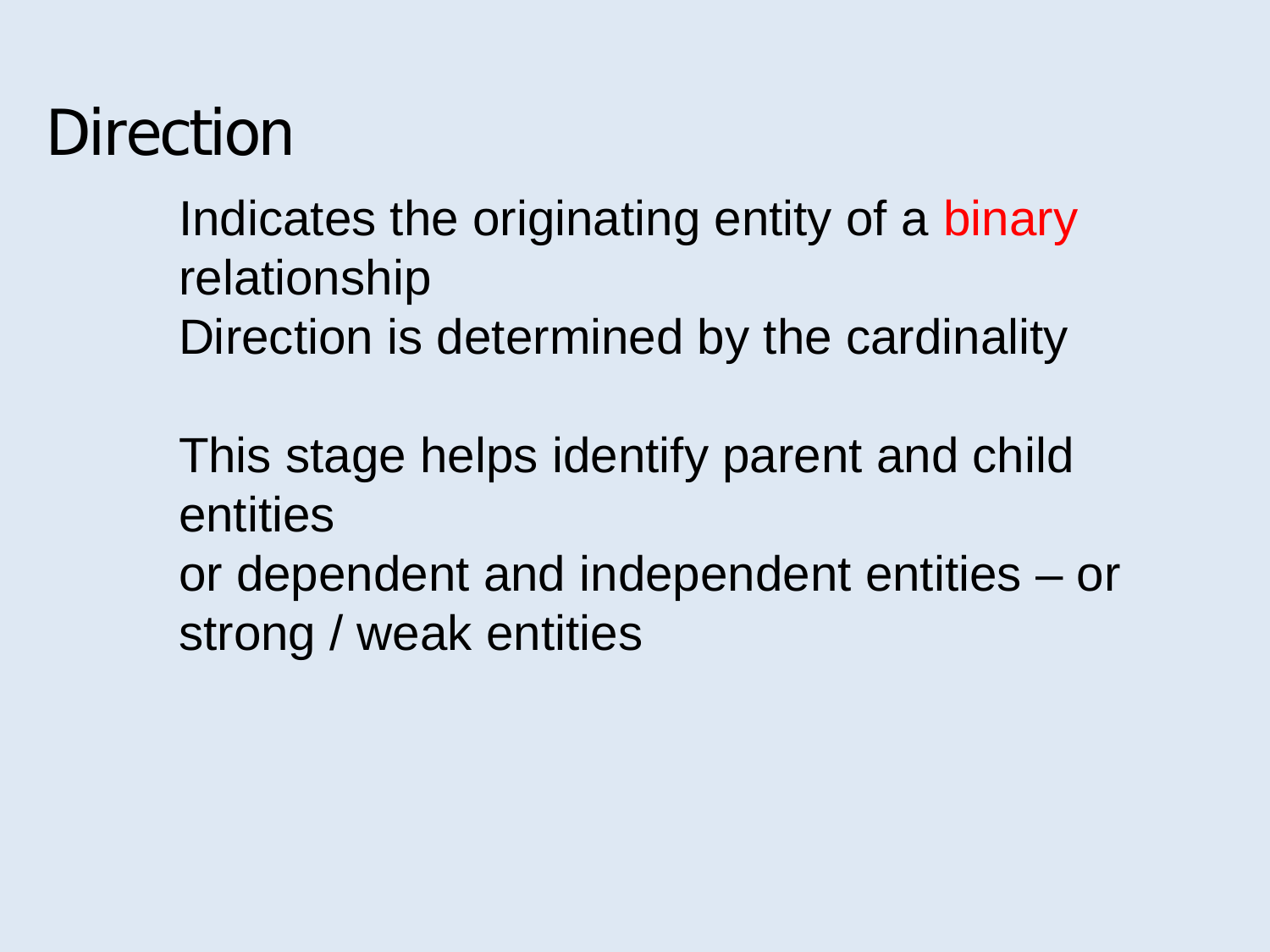

Direction
Indicates the originating entity of a binary relationship
Direction is determined by the cardinality

This stage helps identify parent and child entities
or dependent and independent entities – or strong / weak entities